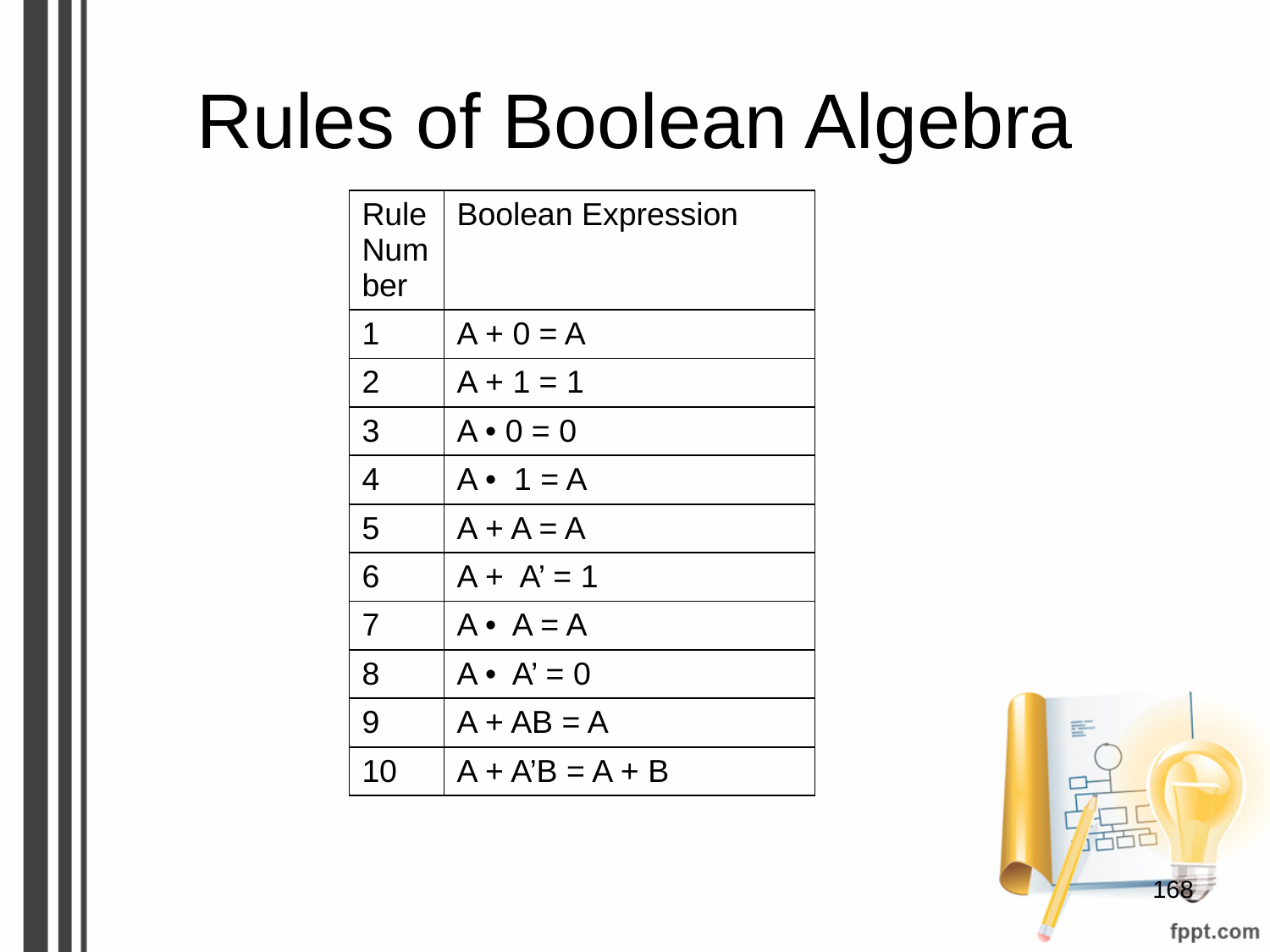

# Rules of Boolean Algebra
| Rule Number | Boolean Expression |
| --- | --- |
| 1 | A + 0 = A |
| 2 | A + 1 = 1 |
| 3 | A • 0 = 0 |
| 4 | A • 1 = A |
| 5 | A + A = A |
| 6 | A + A’ = 1 |
| 7 | A • A = A |
| 8 | A • A’ = 0 |
| 9 | A + AB = A |
| 10 | A + A’B = A + B |
168